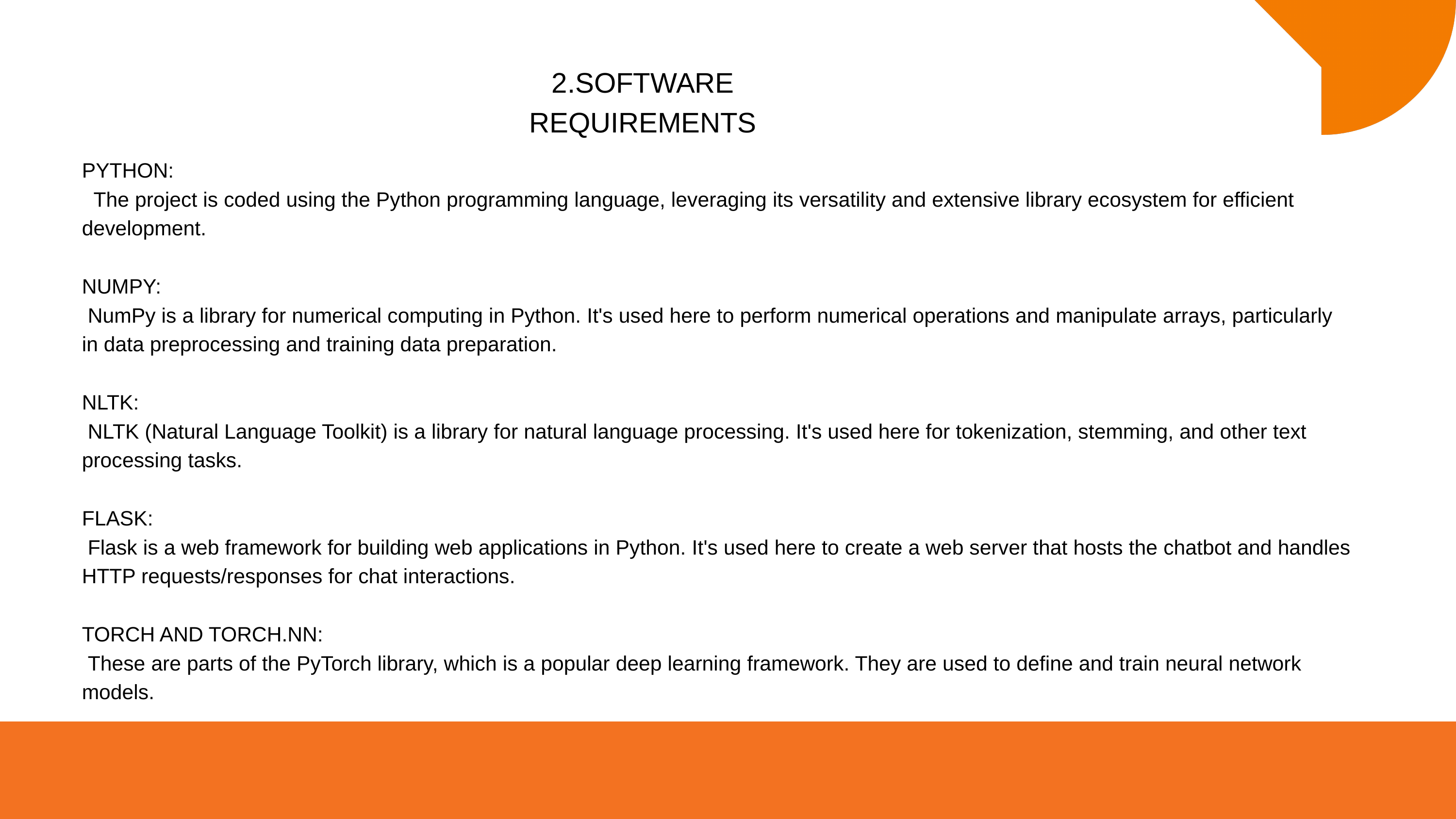

2.SOFTWARE REQUIREMENTS
PYTHON:
  The project is coded using the Python programming language, leveraging its versatility and extensive library ecosystem for efficient development.

NUMPY:
 NumPy is a library for numerical computing in Python. It's used here to perform numerical operations and manipulate arrays, particularly in data preprocessing and training data preparation.

NLTK:
 NLTK (Natural Language Toolkit) is a library for natural language processing. It's used here for tokenization, stemming, and other text processing tasks.

FLASK:
 Flask is a web framework for building web applications in Python. It's used here to create a web server that hosts the chatbot and handles HTTP requests/responses for chat interactions.

TORCH AND TORCH.NN:
 These are parts of the PyTorch library, which is a popular deep learning framework. They are used to define and train neural network models.